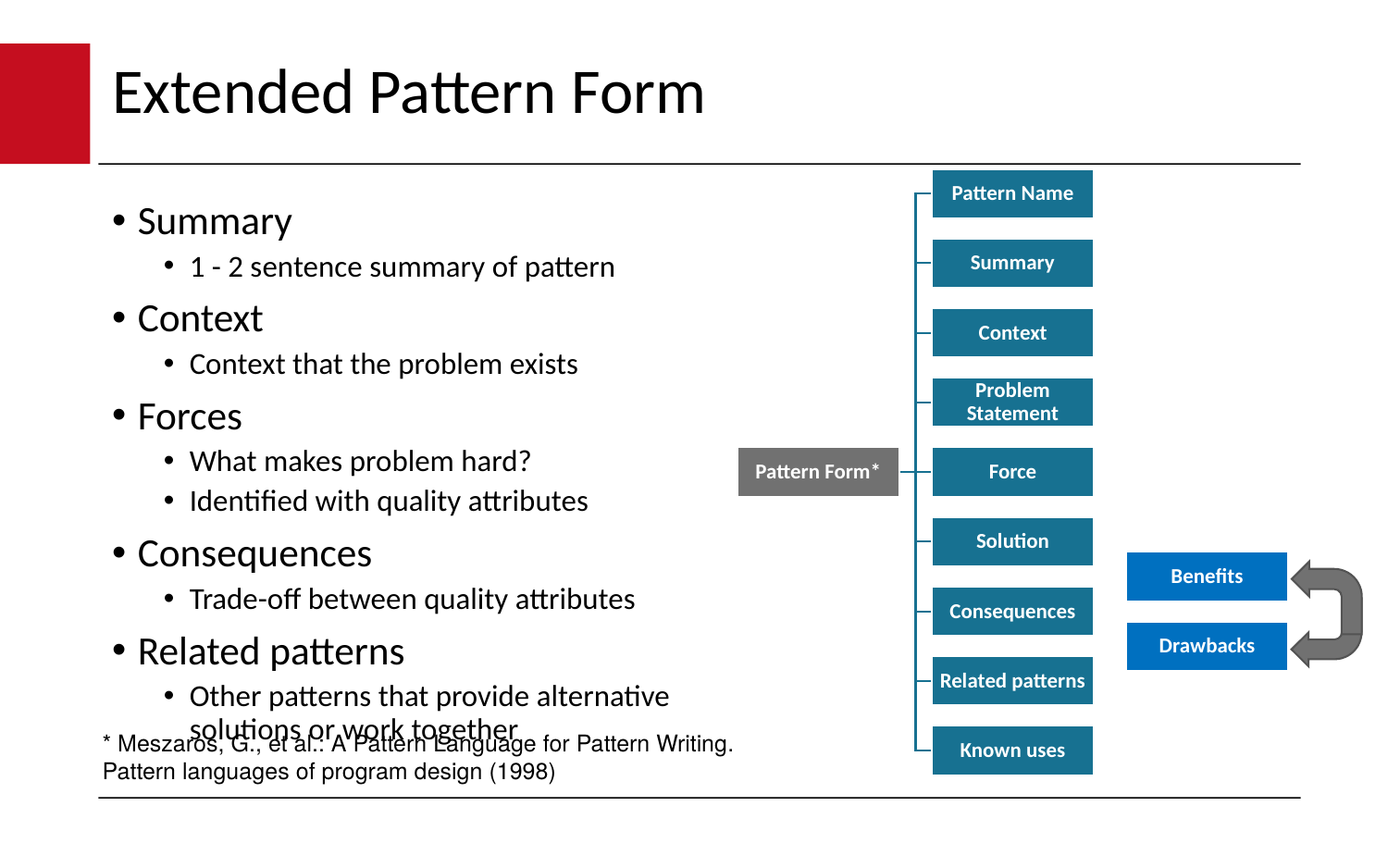

# Extended Pattern Form
Pattern Form*
Pattern Name
Summary
Context
Problem Statement
Force
Solution
Consequences
Benefits
Drawbacks
Related patterns
Known uses
Summary
1 - 2 sentence summary of pattern
Context
Context that the problem exists
Forces
What makes problem hard?
Identified with quality attributes
Consequences
Trade-off between quality attributes
Related patterns
Other patterns that provide alternative solutions or work together

* Meszaros, G., et al.: A Pattern Language for Pattern Writing. Pattern languages of program design (1998)
8  |